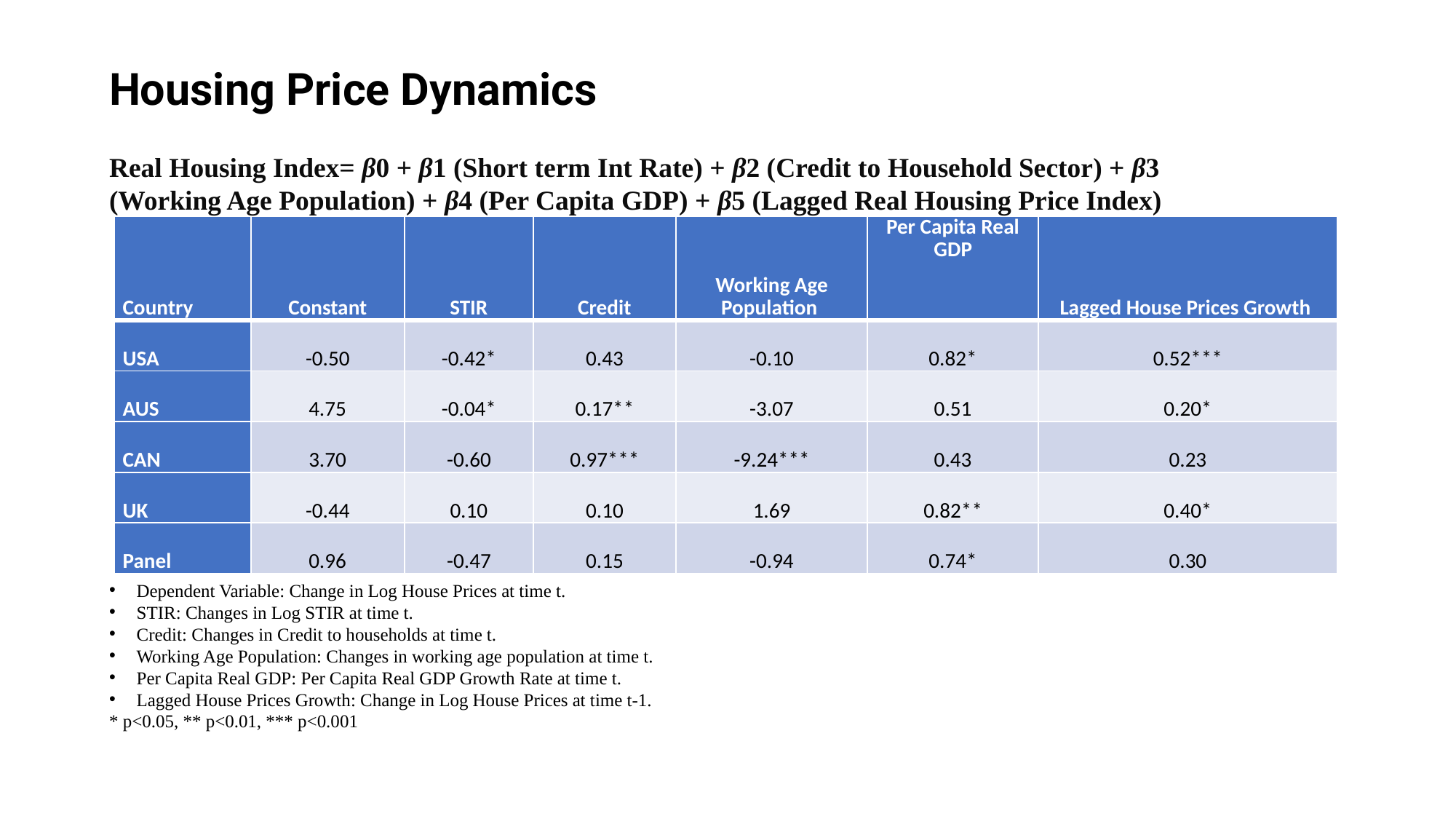

# Housing Price Dynamics
Real Housing Index= β0 + β1 (Short term Int Rate) + β2 (Credit to Household Sector) + β3 (Working Age Population) + β4 (Per Capita GDP) + β5 (Lagged Real Housing Price Index)

| Country | Constant | STIR | Credit | Working Age Population | Per Capita Real GDP | Lagged House Prices Growth |
| --- | --- | --- | --- | --- | --- | --- |
| USA | -0.50 | -0.42\* | 0.43 | -0.10 | 0.82\* | 0.52\*\*\* |
| AUS | 4.75 | -0.04\* | 0.17\*\* | -3.07 | 0.51 | 0.20\* |
| CAN | 3.70 | -0.60 | 0.97\*\*\* | -9.24\*\*\* | 0.43 | 0.23 |
| UK | -0.44 | 0.10 | 0.10 | 1.69 | 0.82\*\* | 0.40\* |
| Panel | 0.96 | -0.47 | 0.15 | -0.94 | 0.74\* | 0.30 |
Dependent Variable: Change in Log House Prices at time t.
STIR: Changes in Log STIR at time t.
Credit: Changes in Credit to households at time t.
Working Age Population: Changes in working age population at time t.
Per Capita Real GDP: Per Capita Real GDP Growth Rate at time t.
Lagged House Prices Growth: Change in Log House Prices at time t-1.
* p<0.05, ** p<0.01, *** p<0.001